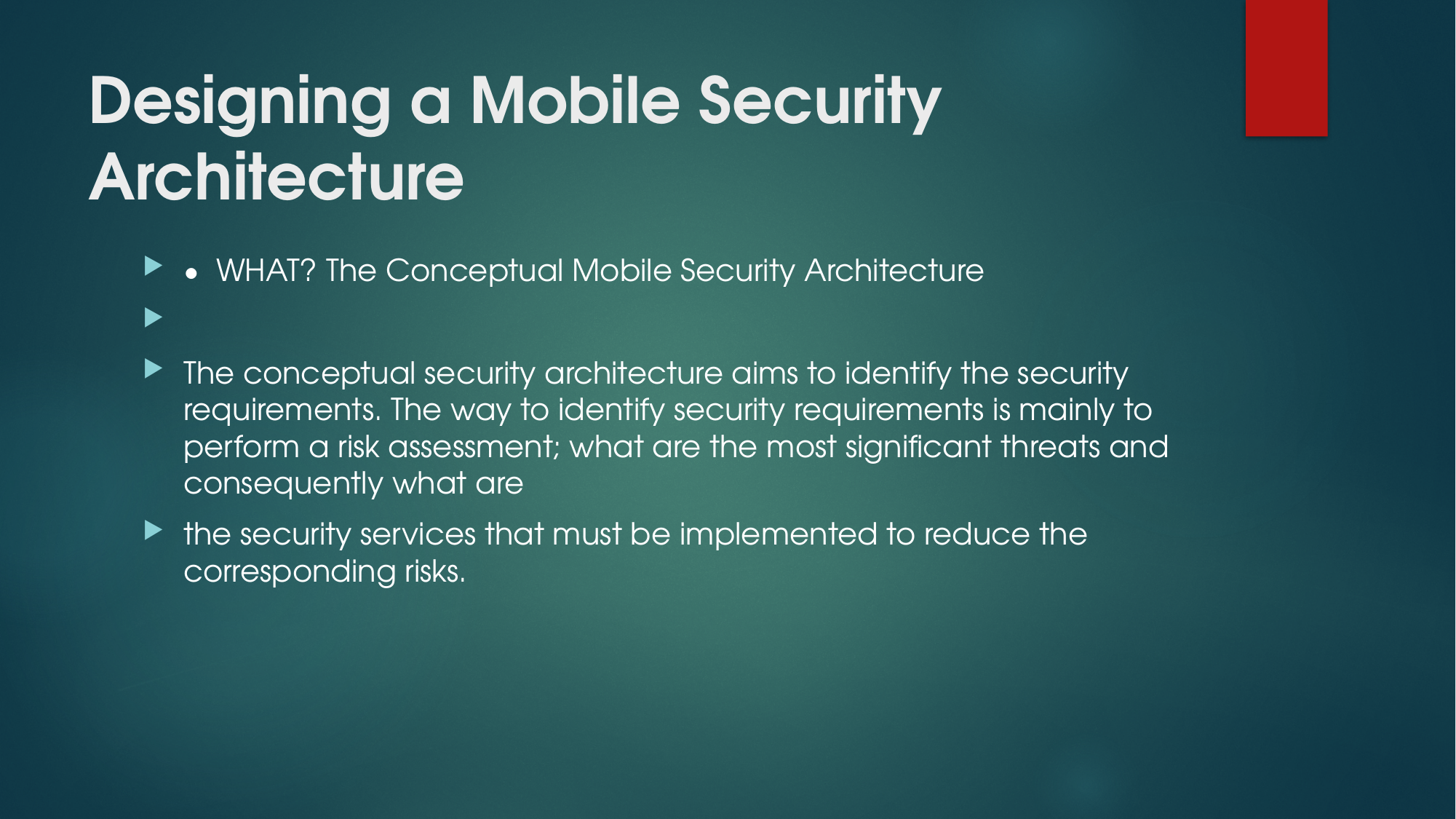

# Designing a Mobile Security Architecture
•  WHAT? The Conceptual Mobile Security Architecture

The conceptual security architecture aims to identify the security requirements. The way to identify security requirements is mainly to perform a risk assessment; what are the most significant threats and consequently what are
the security services that must be implemented to reduce the corresponding risks.